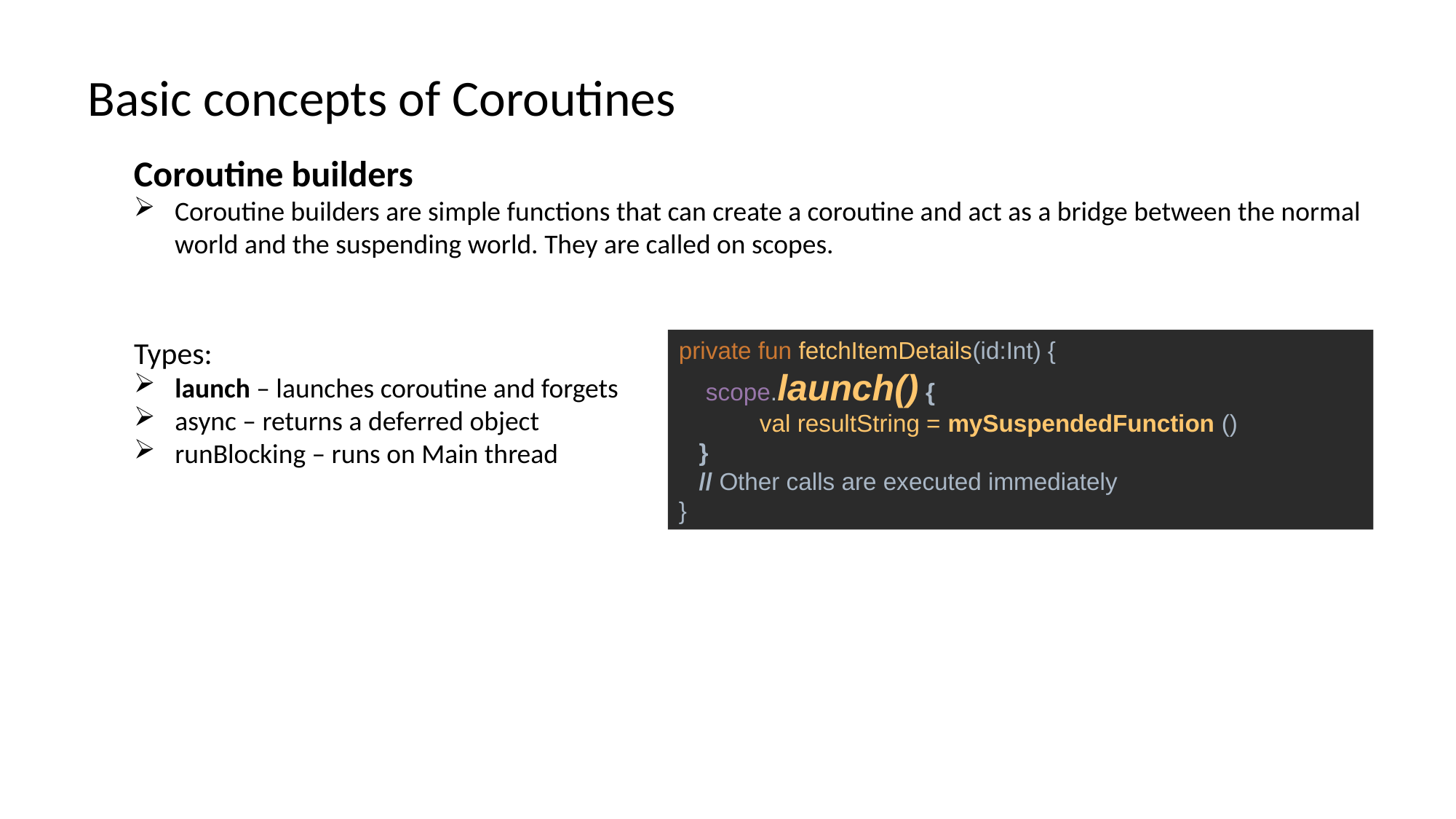

# Basic concepts of Coroutines
Coroutine builders
Coroutine builders are simple functions that can create a coroutine and act as a bridge between the normal world and the suspending world. They are called on scopes.

Types:
launch – launches coroutine and forgets
async – returns a deferred object
runBlocking – runs on Main thread
private fun fetchItemDetails(id:Int) {
    scope.launch() {
            val resultString = mySuspendedFunction ()
   }
   // Other calls are executed immediately
}